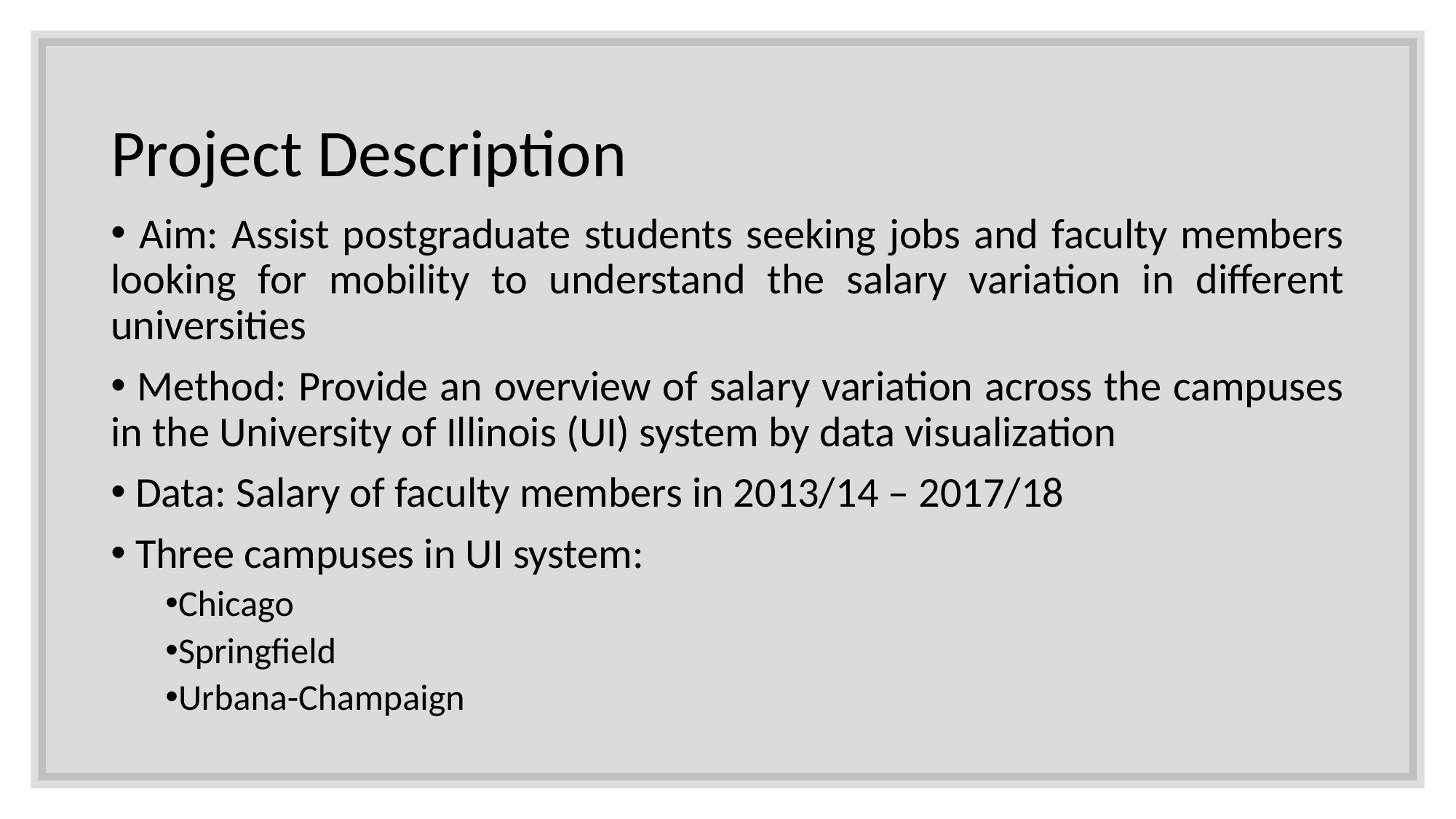

# Project Description
 Aim: Assist postgraduate students seeking jobs and faculty members looking for mobility to understand the salary variation in different universities
 Method: Provide an overview of salary variation across the campuses in the University of Illinois (UI) system by data visualization
 Data: Salary of faculty members in 2013/14 – 2017/18
 Three campuses in UI system:
Chicago
Springfield
Urbana-Champaign